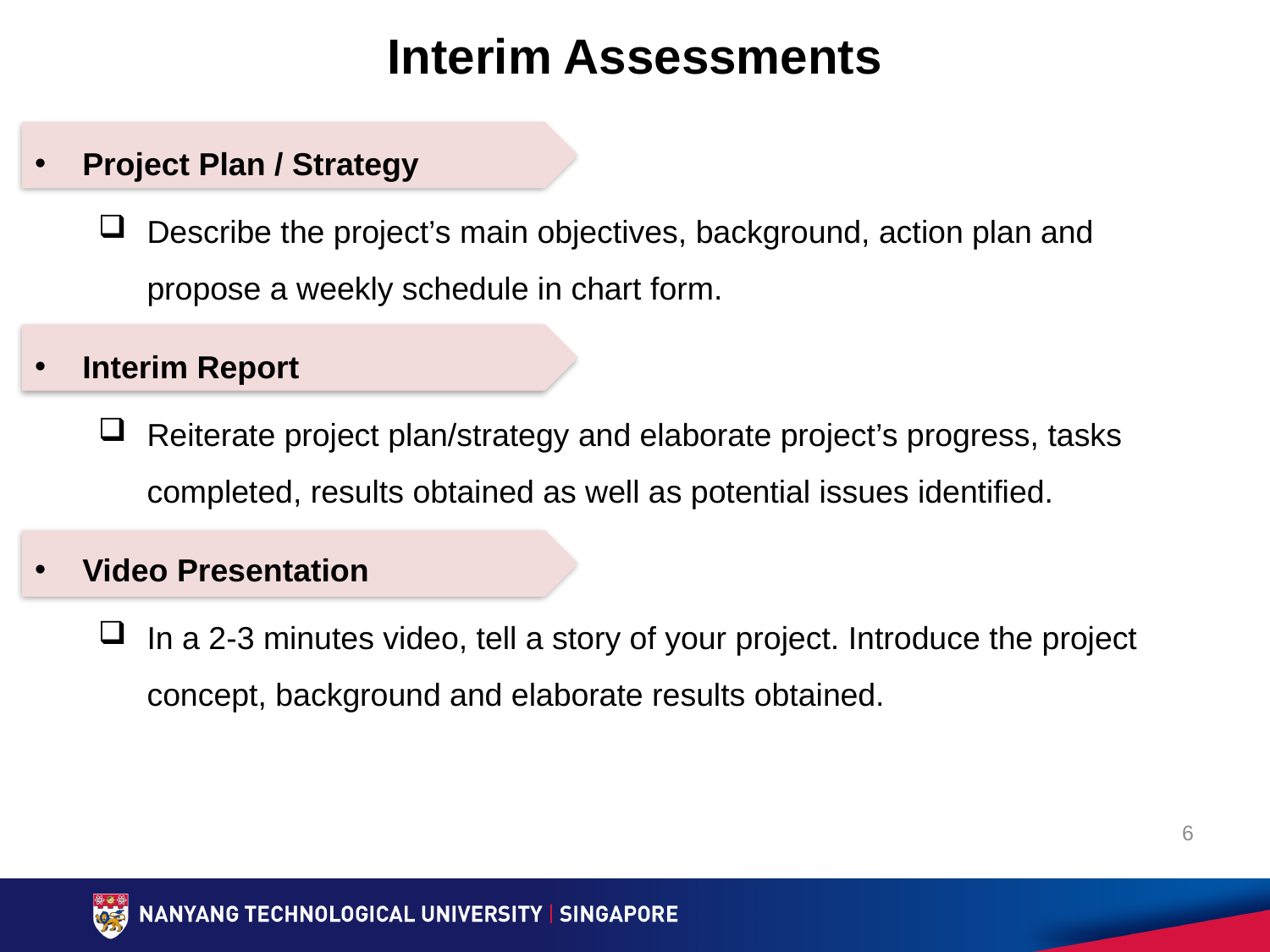

Interim Assessments
Project Plan / Strategy
Describe the project’s main objectives, background, action plan and propose a weekly schedule in chart form.
Interim Report
Reiterate project plan/strategy and elaborate project’s progress, tasks completed, results obtained as well as potential issues identified.
Video Presentation
In a 2-3 minutes video, tell a story of your project. Introduce the project concept, background and elaborate results obtained.

6